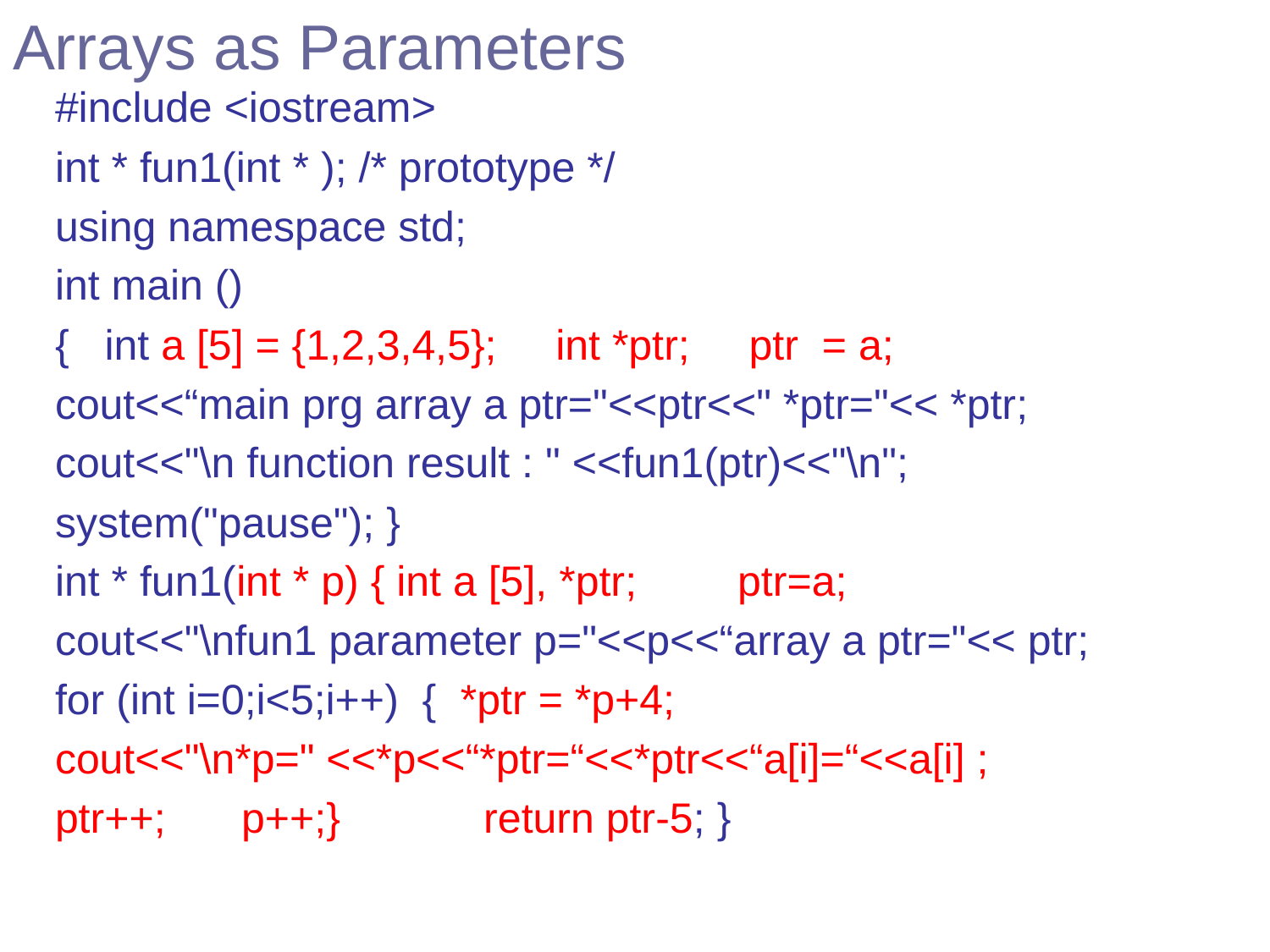

# Arrays as Parameters
#include <iostream>
int * fun1(int * ); /* prototype */
using namespace std;
int main ()
{   int a [5] = {1,2,3,4,5};     int *ptr;     ptr  = a;
cout<<“main prg array a ptr="<<ptr<<" *ptr="<< *ptr;
cout<<"\n function result : " <<fun1(ptr)<<"\n";
system("pause"); }
int * fun1(int * p) { int a [5], *ptr; 	ptr=a;
cout<<"\nfun1 parameter p="<<p<<“array a ptr="<< ptr;
for (int i=0;i<5;i++)  {  *ptr = *p+4;
cout<<"\n*p=" <<*p<<“*ptr=“<<*ptr<<“a[i]=“<<a[i] ;
ptr++;	 p++;}  	return ptr-5; }